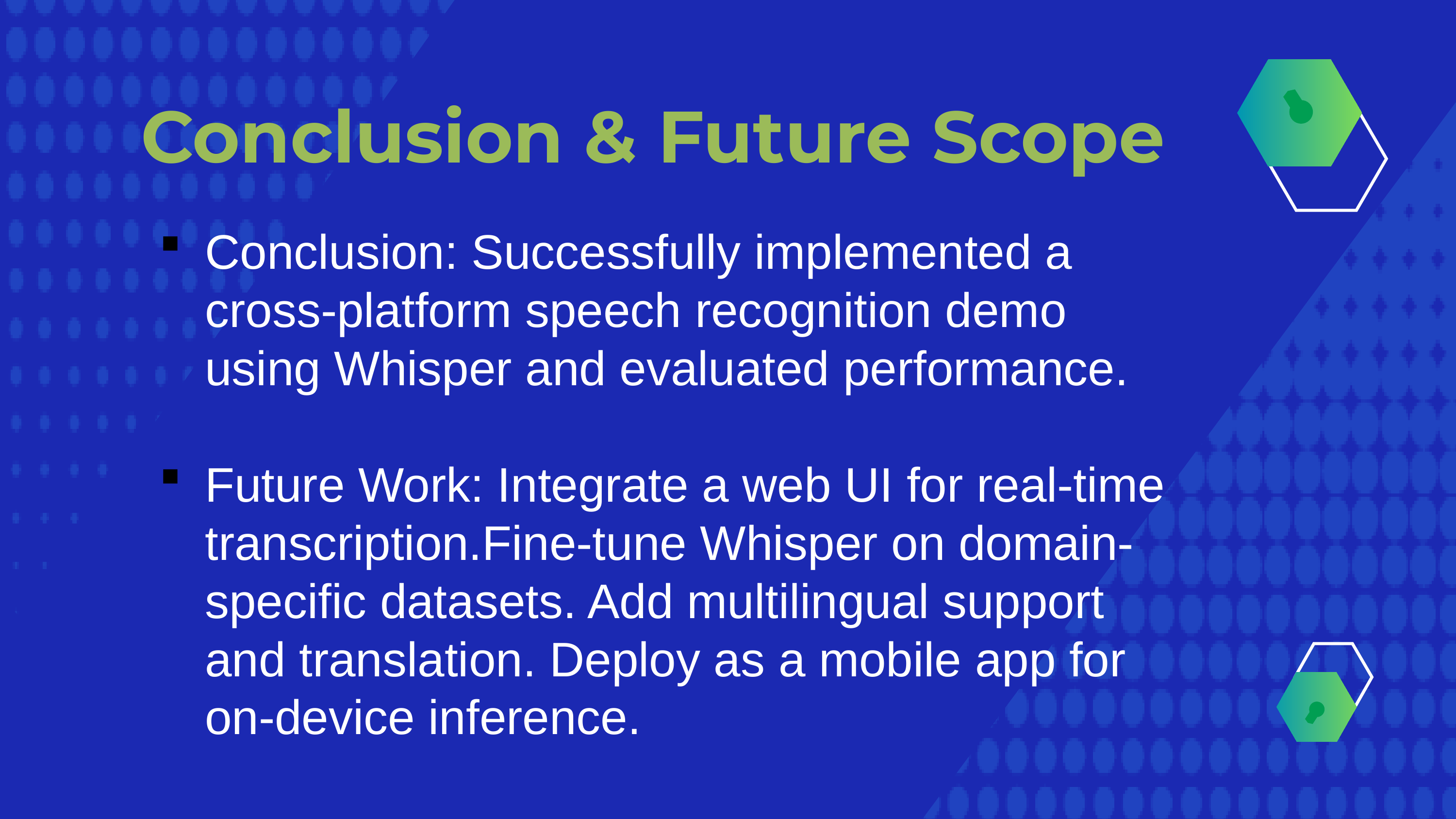

Conclusion & Future Scope
Conclusion: Successfully implemented a cross-platform speech recognition demo using Whisper and evaluated performance.

Future Work: Integrate a web UI for real-time transcription.Fine-tune Whisper on domain-specific datasets. Add multilingual support and translation. Deploy as a mobile app for on-device inference.